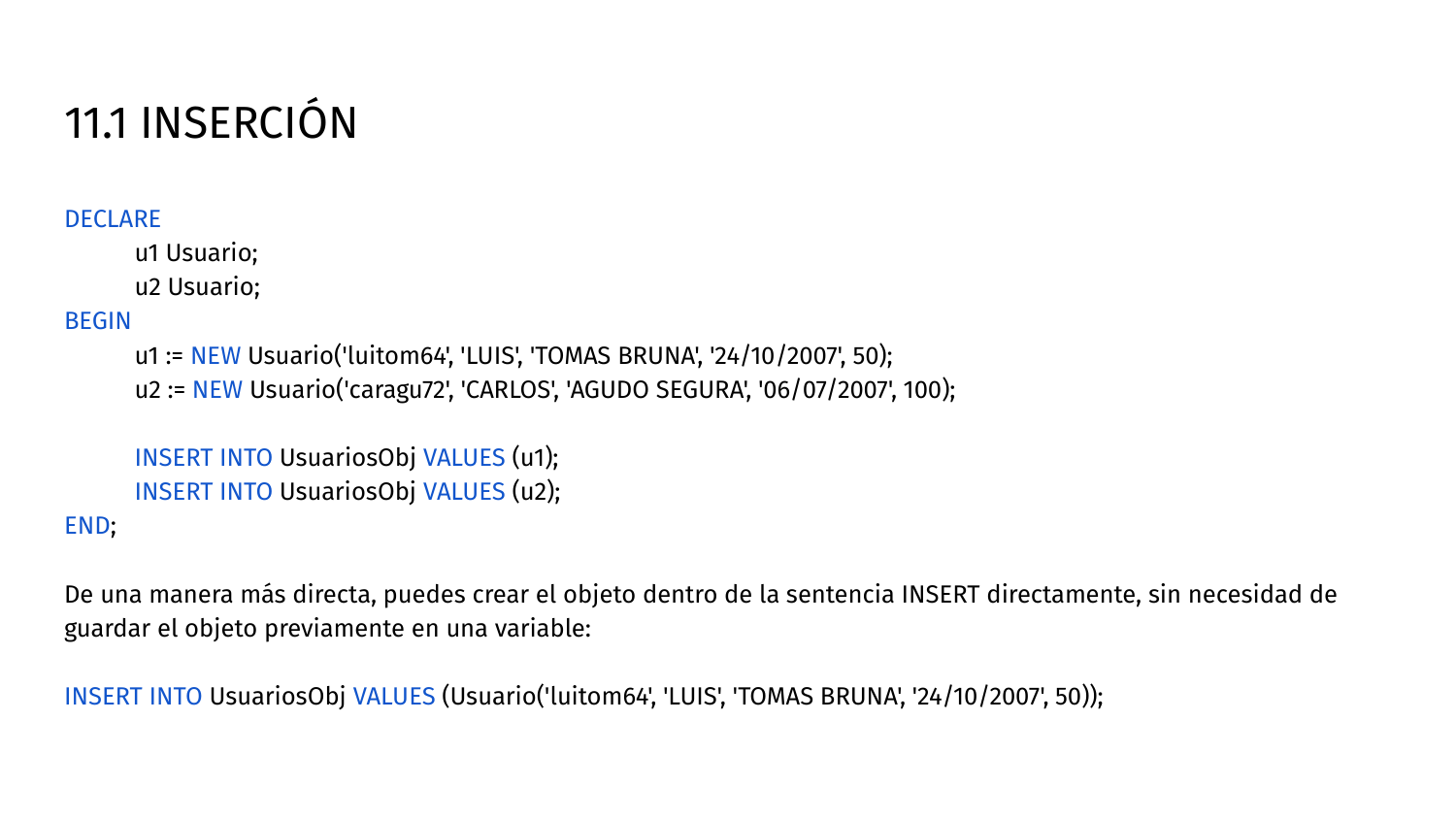

# 11.1 INSERCIÓN

DECLARE
u1 Usuario;
u2 Usuario;
BEGIN
u1 := NEW Usuario('luitom64', 'LUIS', 'TOMAS BRUNA', '24/10/2007', 50);
u2 := NEW Usuario('caragu72', 'CARLOS', 'AGUDO SEGURA', '06/07/2007', 100);

INSERT INTO UsuariosObj VALUES (u1);
INSERT INTO UsuariosObj VALUES (u2);
END;

De una manera más directa, puedes crear el objeto dentro de la sentencia INSERT directamente, sin necesidad de guardar el objeto previamente en una variable:

INSERT INTO UsuariosObj VALUES (Usuario('luitom64', 'LUIS', 'TOMAS BRUNA', '24/10/2007', 50));